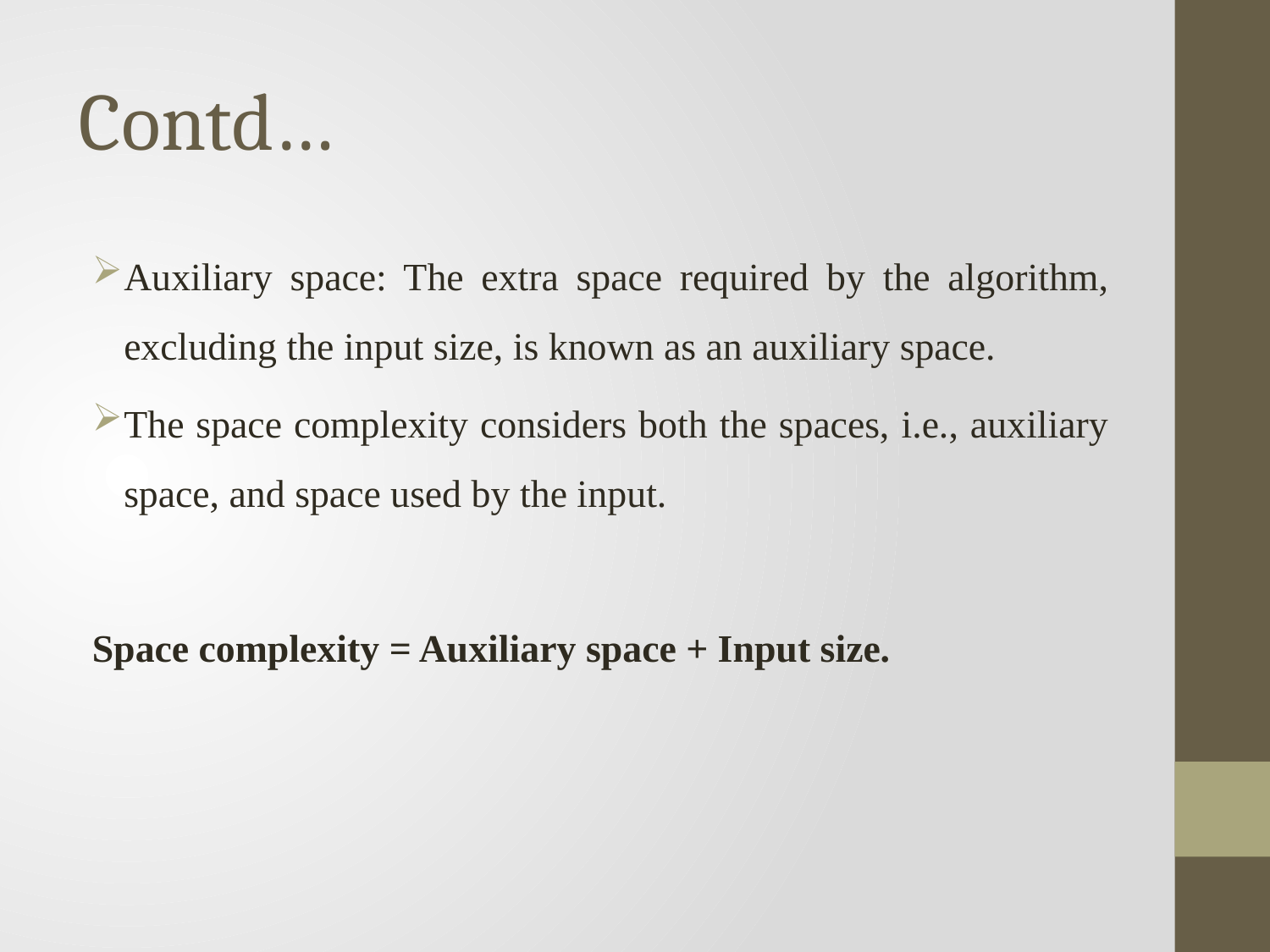

# Contd…
Auxiliary space: The extra space required by the algorithm, excluding the input size, is known as an auxiliary space.
The space complexity considers both the spaces, i.e., auxiliary space, and space used by the input.

Space complexity = Auxiliary space + Input size.